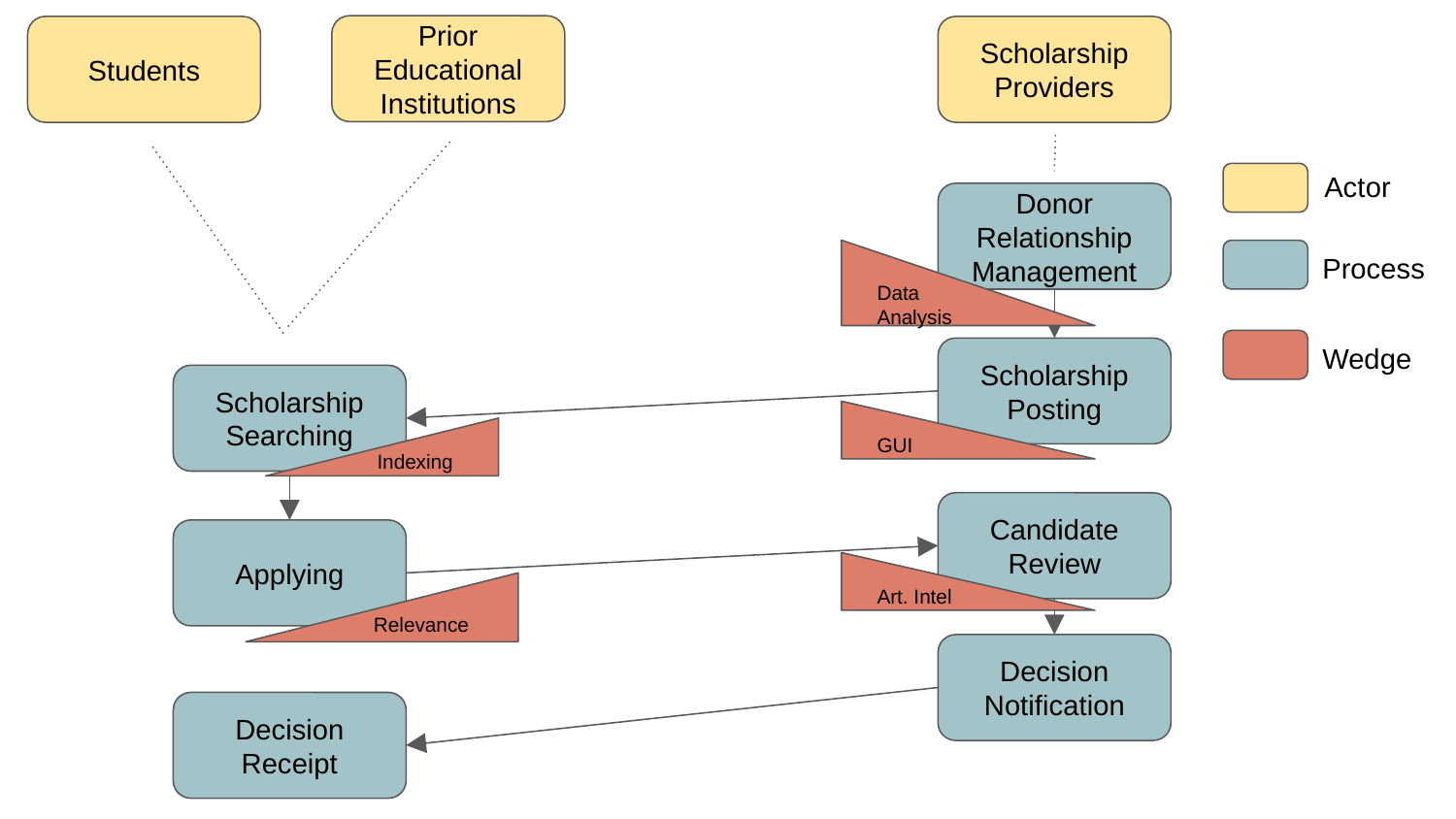

Prior Educational Institutions
Students
Scholarship Providers
Actor

Donor Relationship Management
Process
Data Analysis

Wedge

Scholarship Posting
Scholarship Searching
GUI
Indexing
Candidate Review
Applying
Art. Intel
Relevance
Decision Notification
Decision Receipt